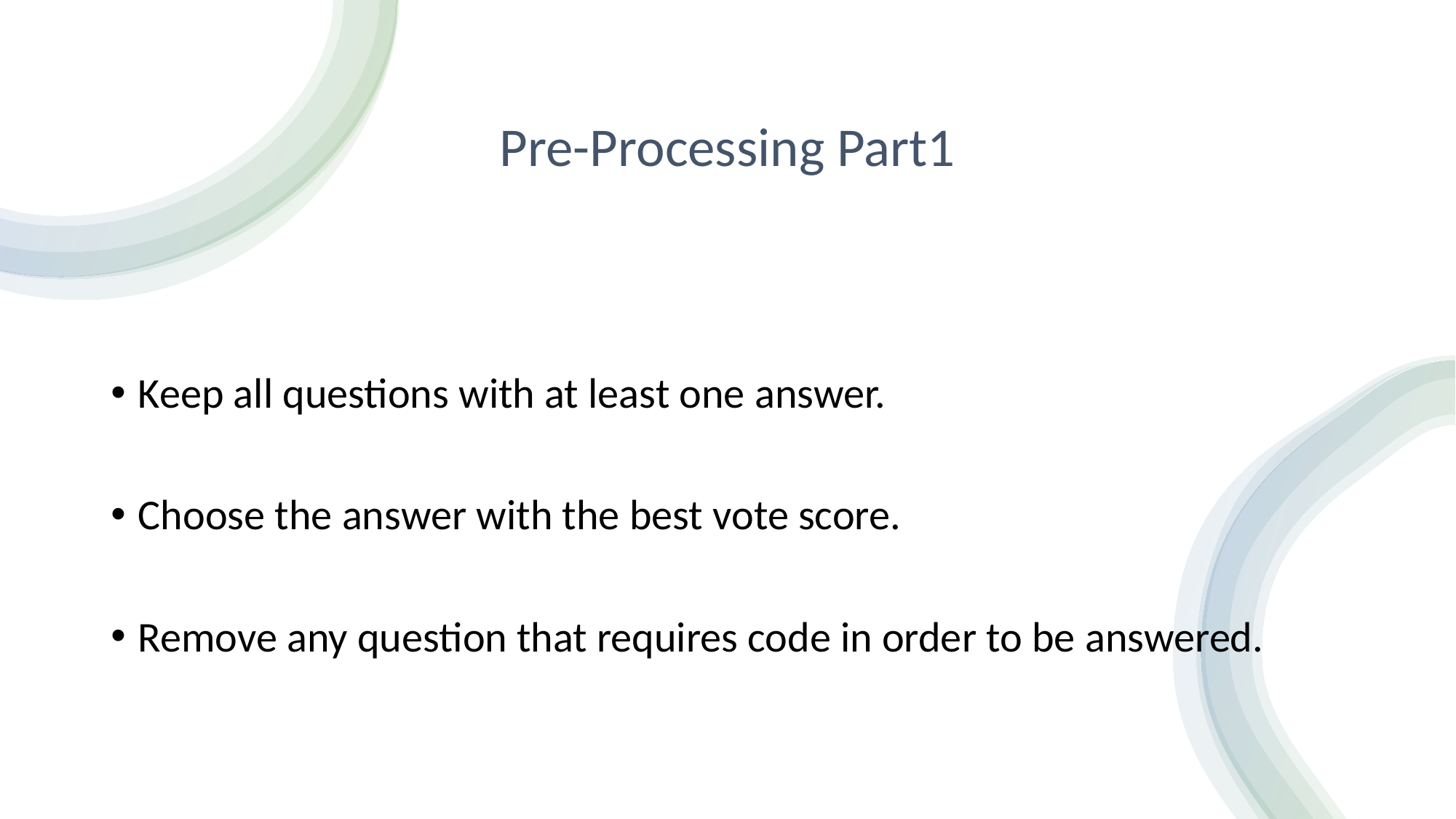

# Pre-Processing Part1

Keep all questions with at least one answer.

Choose the answer with the best vote score.

Remove any question that requires code in order to be answered.